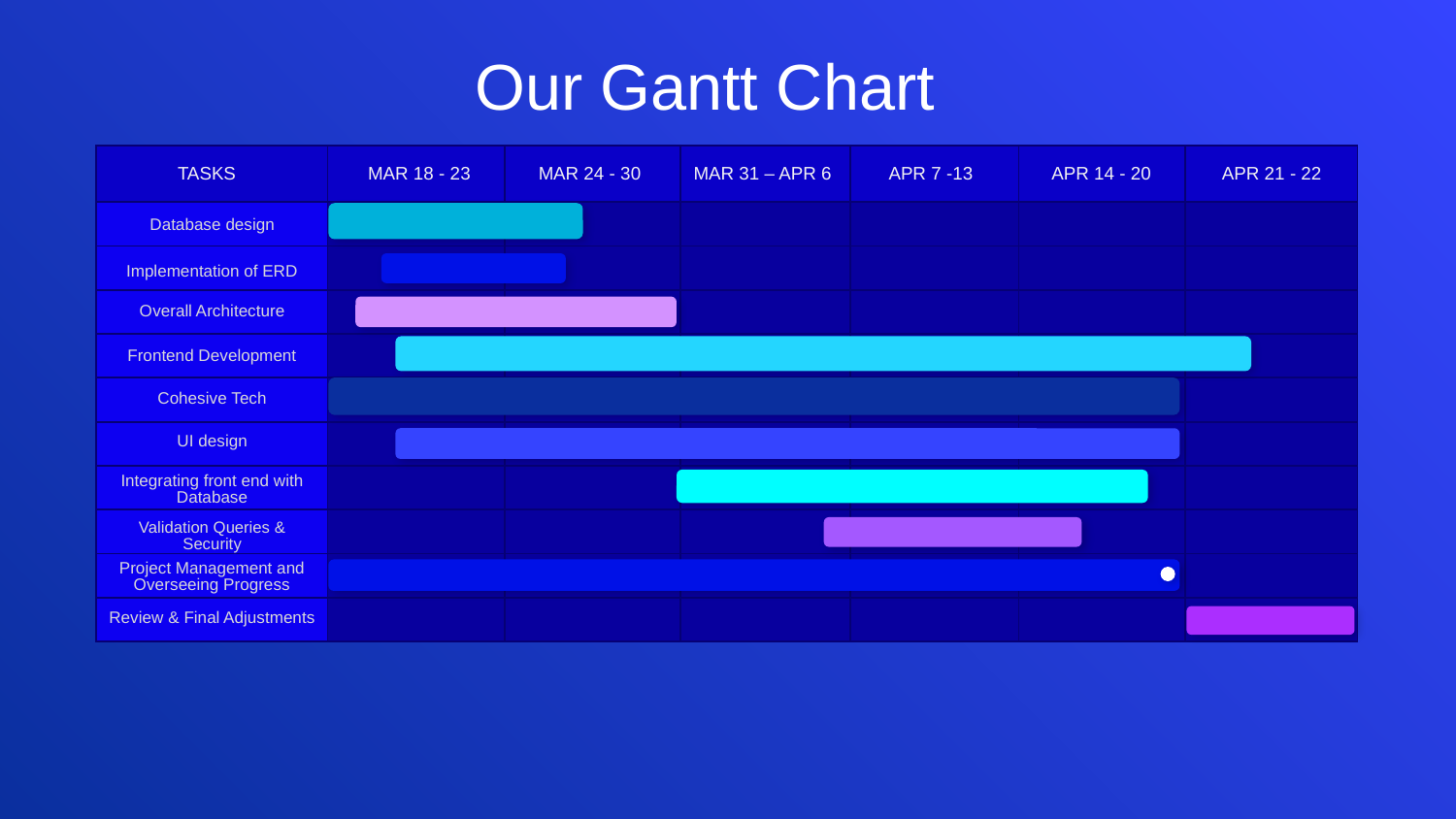

# Our Gantt Chart
|  |  |  |  |  |  |  |
| --- | --- | --- | --- | --- | --- | --- |
|  |  |  |  |  |  |  |
|  |  |  |  |  |  |  |
|  |  |  |  |  |  |  |
|  |  |  |  |  |  |  |
|  |  |  |  |  |  |  |
|  |  |  |  |  |  |  |
|  |  |  |  |  |  |  |
|  |  |  |  |  |  |  |
|  |  |  |  |  |  |  |
|  |  |  |  |  |  |  |
TASKS
MAR 18 - 23
MAR 24 - 30
MAR 31 – APR 6
APR 7 -13
APR 14 - 20
APR 21 - 22
Database design

Implementation of ERD

Overall Architecture

Frontend Development

Cohesive Tech

UI design

Integrating front end with Database

Validation Queries & Security

Project Management and Overseeing Progress

Review & Final Adjustments